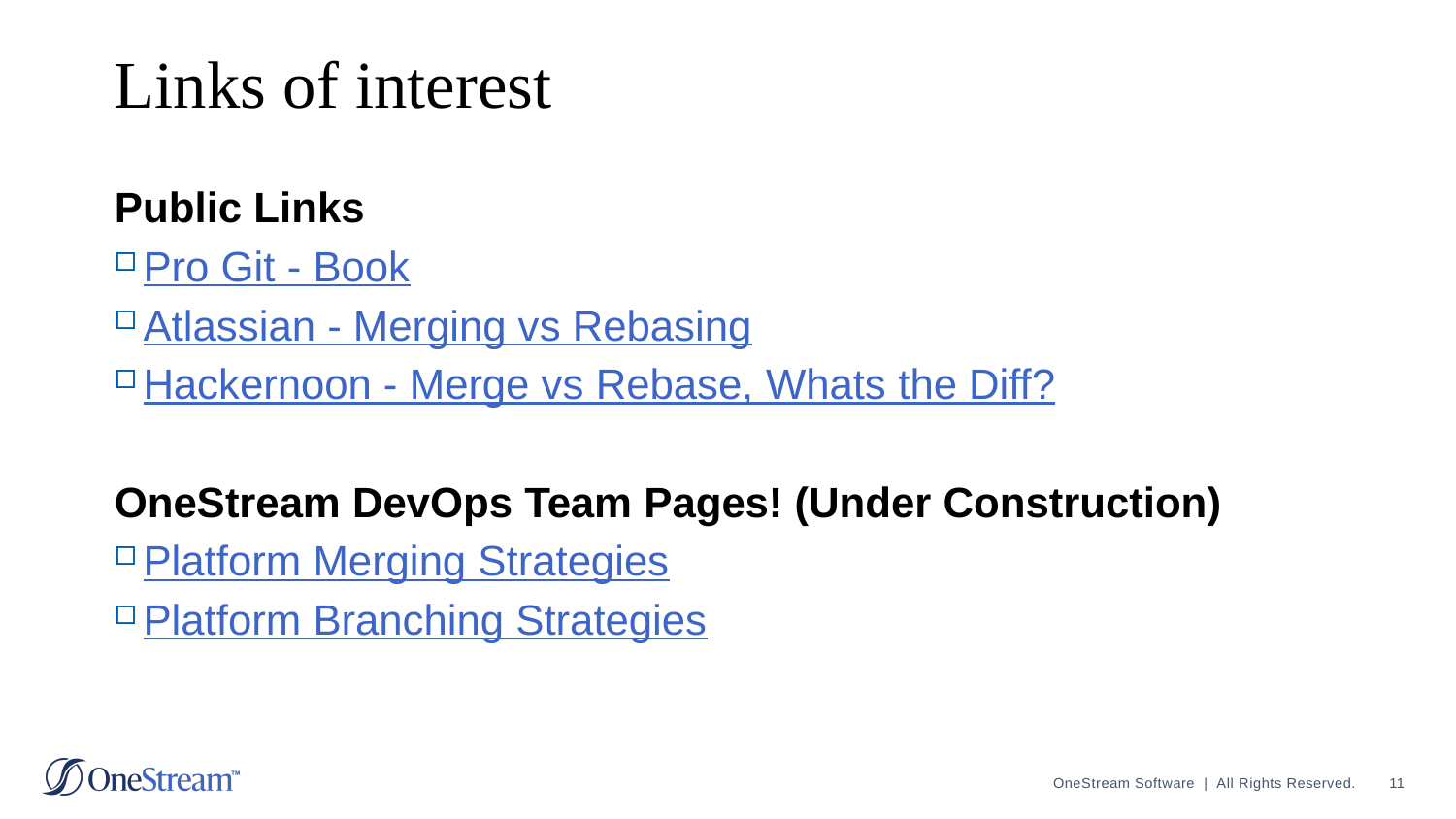

# Links of interest
Public Links
Pro Git - Book
Atlassian - Merging vs Rebasing
Hackernoon - Merge vs Rebase, Whats the Diff?

OneStream DevOps Team Pages! (Under Construction)
Platform Merging Strategies
Platform Branching Strategies